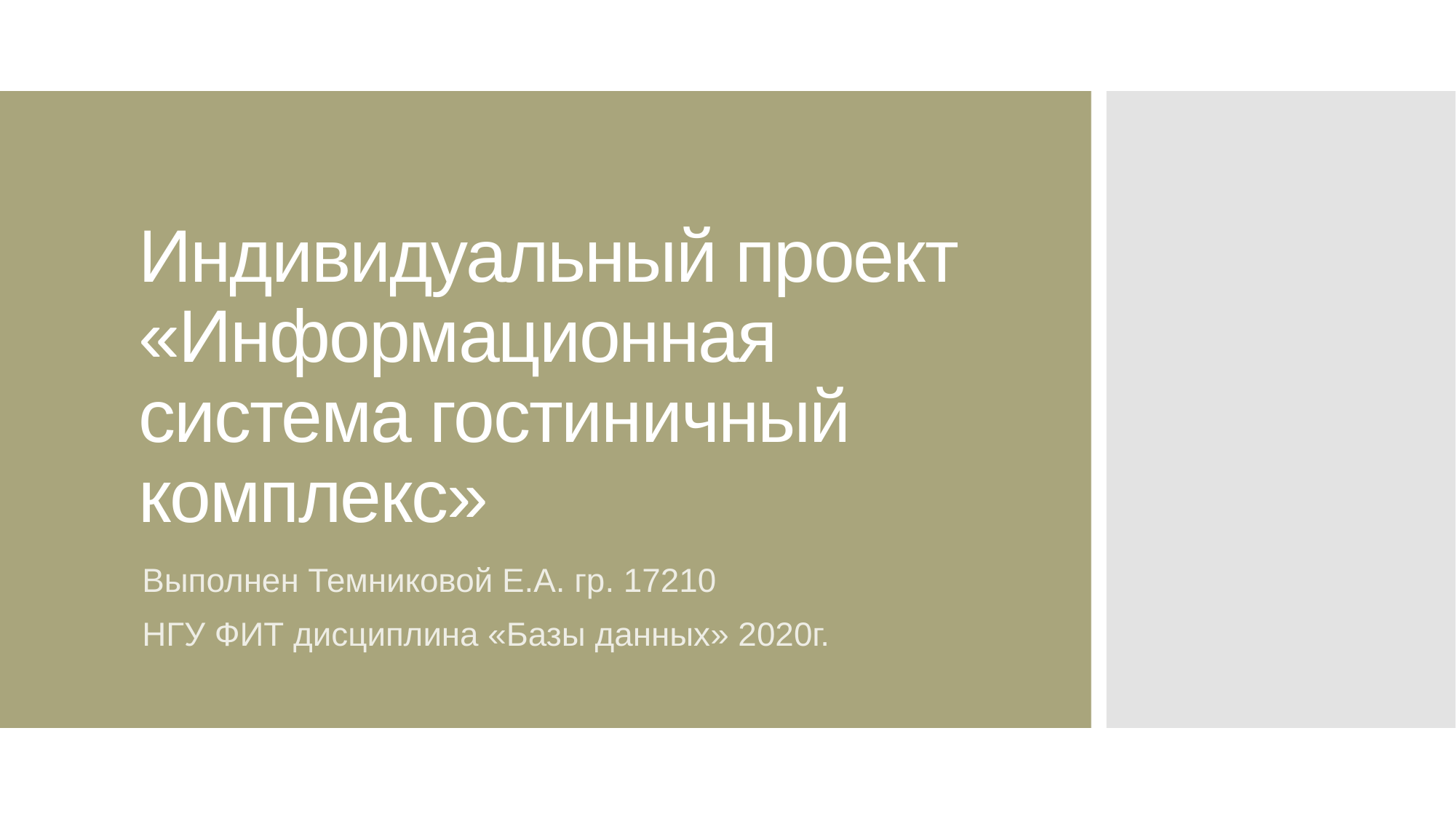

# Индивидуальный проект «Информационная система гостиничный комплекс»
Выполнен Темниковой Е.А. гр. 17210
НГУ ФИТ дисциплина «Базы данных» 2020г.